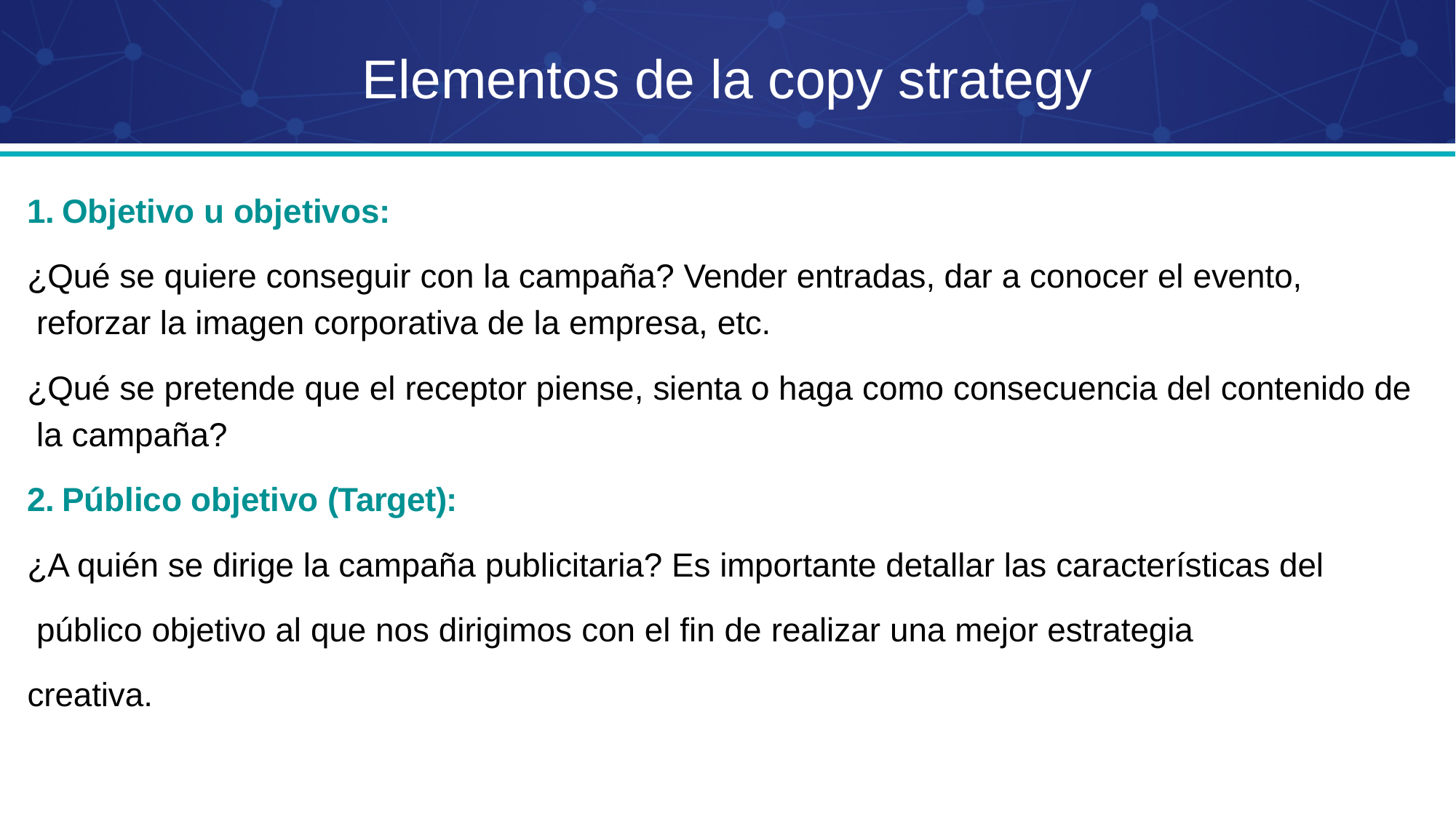

# Elementos de la copy strategy
Objetivo u objetivos:
¿Qué se quiere conseguir con la campaña? Vender entradas, dar a conocer el evento,  reforzar la imagen corporativa de la empresa, etc.
¿Qué se pretende que el receptor piense, sienta o haga como consecuencia del contenido de  la campaña?
Público objetivo (Target):
¿A quién se dirige la campaña publicitaria? Es importante detallar las características del  público objetivo al que nos dirigimos con el fin de realizar una mejor estrategia creativa.